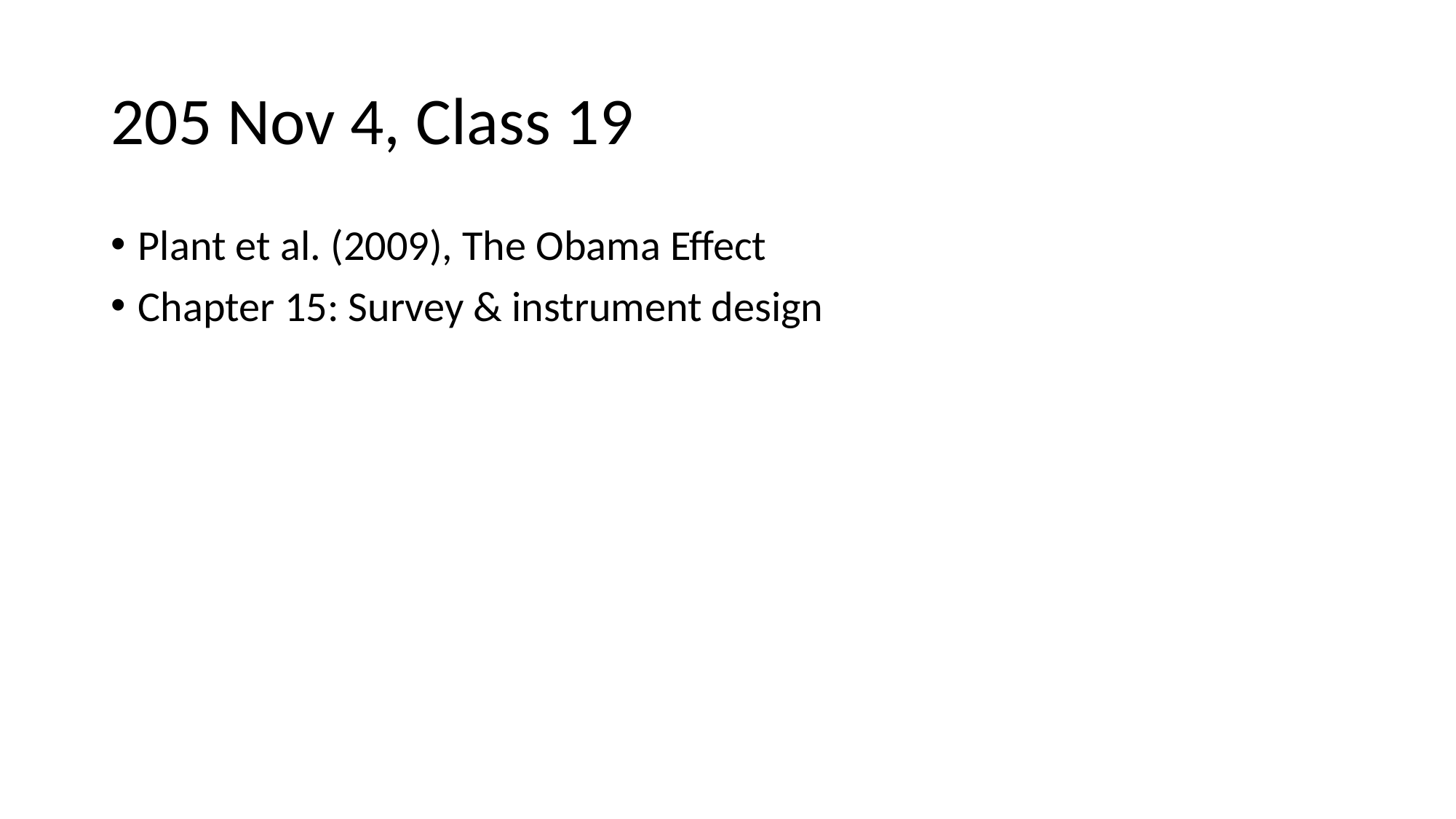

# 205 Nov 4, Class 19
Plant et al. (2009), The Obama Effect
Chapter 15: Survey & instrument design